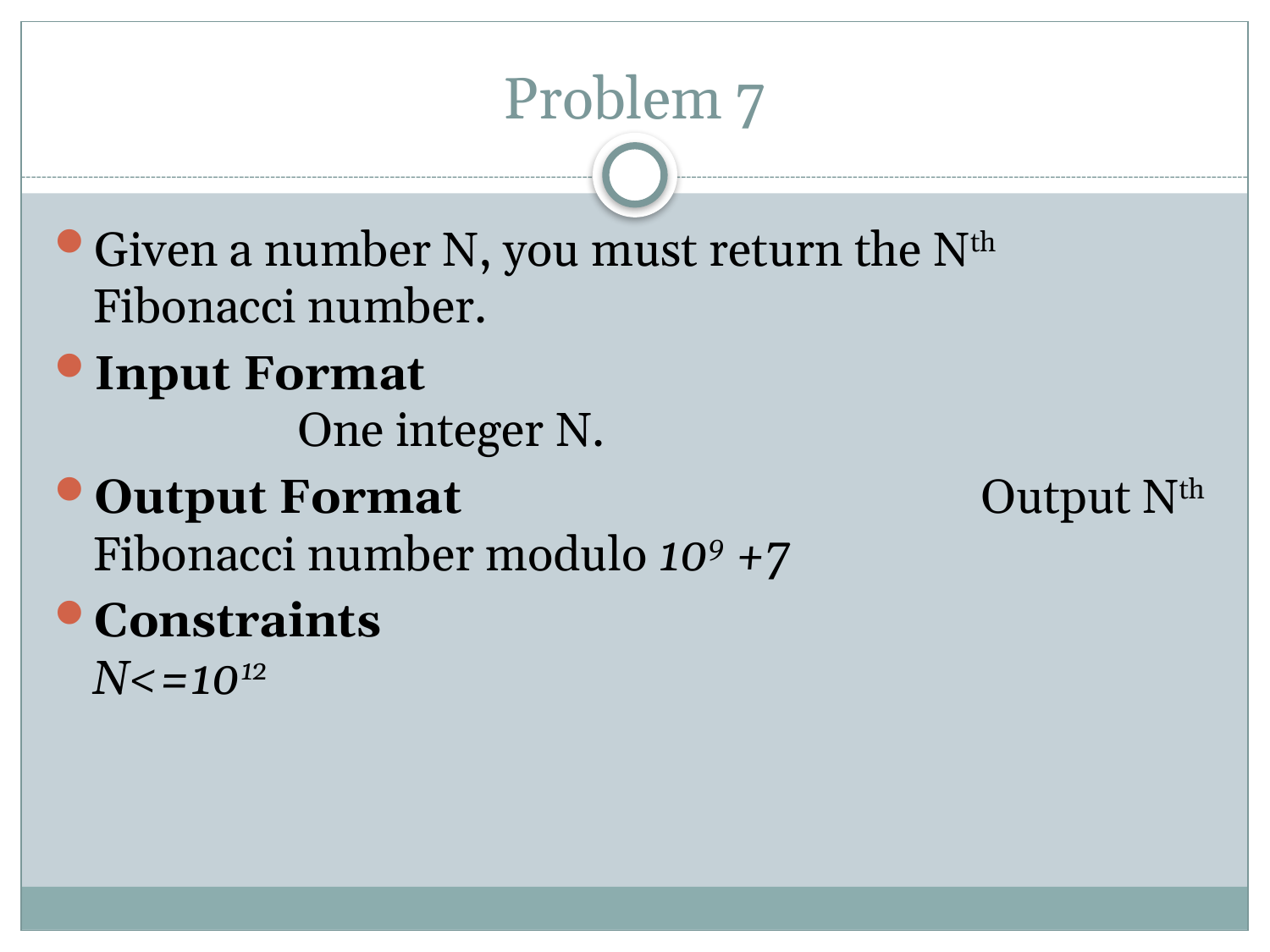

# Problem 7
Given a number N, you must return the Nth Fibonacci number.
Input Format                                                                                   One integer N.
Output Format			                     Output Nth Fibonacci number modulo 109 +7
Constraints					        N<=1012